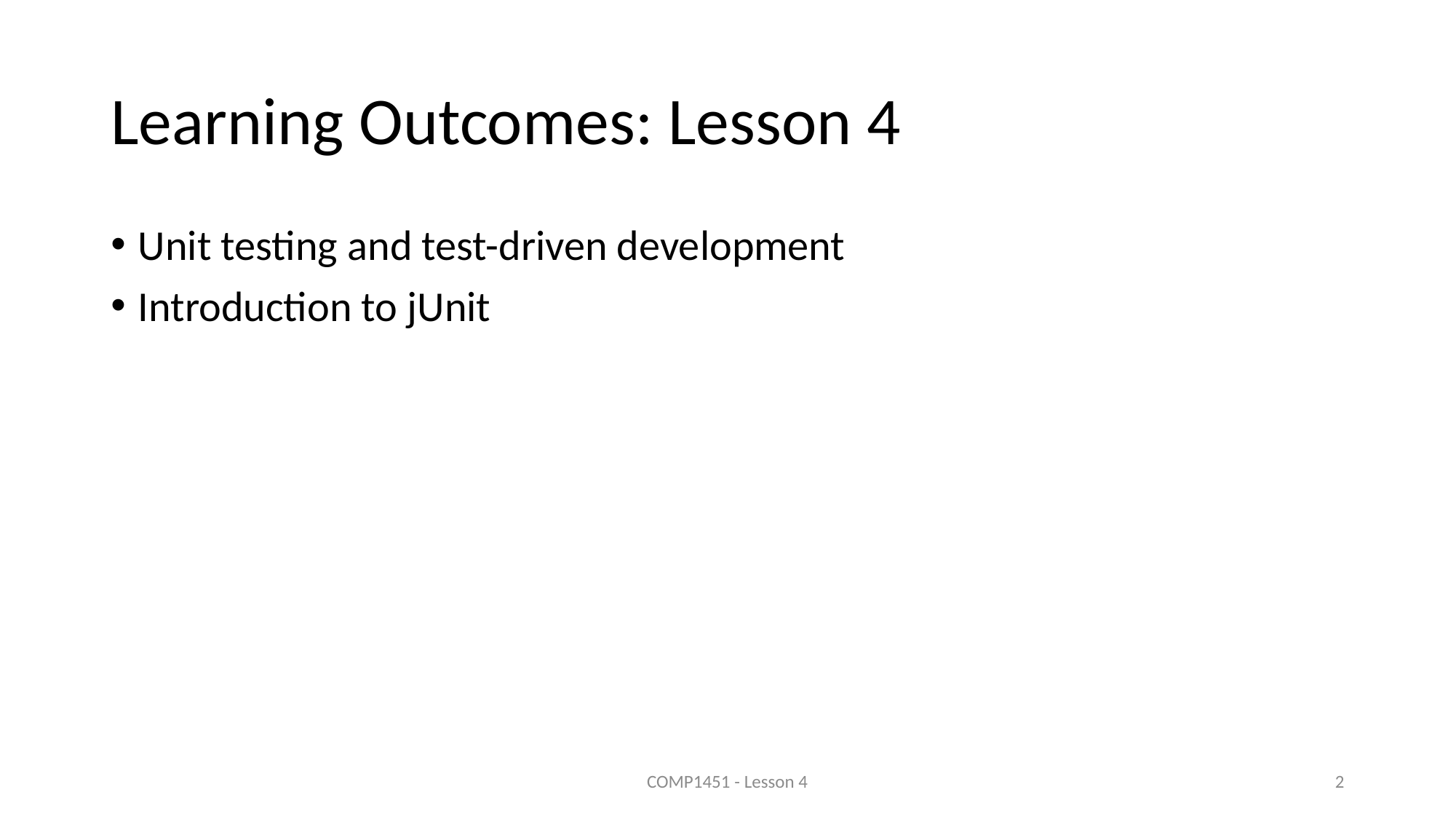

# Learning Outcomes: Lesson 4
Unit testing and test-driven development
Introduction to jUnit
COMP1451 - Lesson 4
2